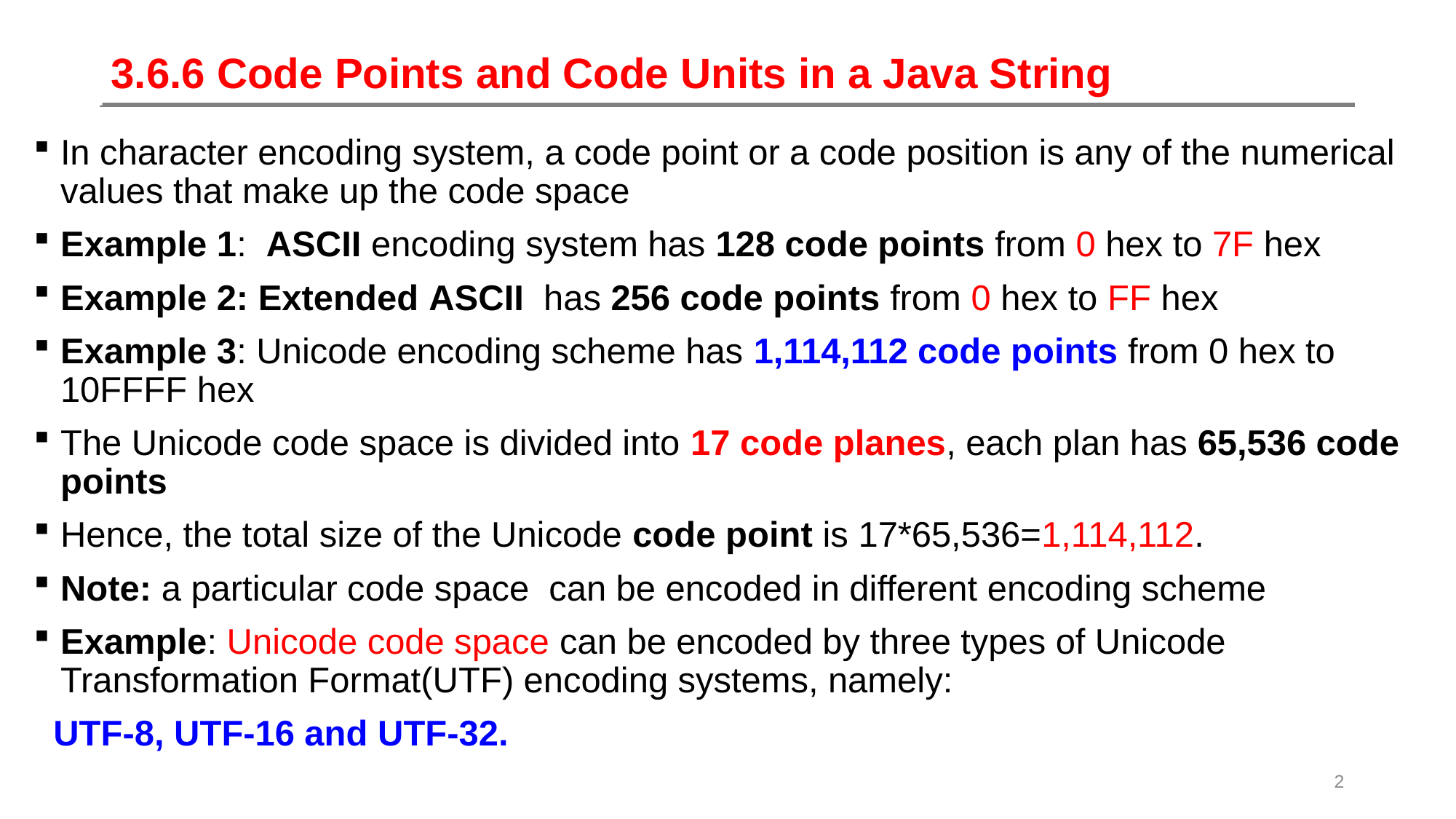

# 3.6.6 Code Points and Code Units in a Java String
In character encoding system, a code point or a code position is any of the numerical values that make up the code space
Example 1:  ASCII encoding system has 128 code points from 0 hex to 7F hex
Example 2: Extended ASCII  has 256 code points from 0 hex to FF hex
Example 3: Unicode encoding scheme has 1,114,112 code points from 0 hex to 10FFFF hex
The Unicode code space is divided into 17 code planes, each plan has 65,536 code points
Hence, the total size of the Unicode code point is 17*65,536=1,114,112.
Note: a particular code space  can be encoded in different encoding scheme
Example: Unicode code space can be encoded by three types of Unicode Transformation Format(UTF) encoding systems, namely:
  UTF-8, UTF-16 and UTF-32.

2